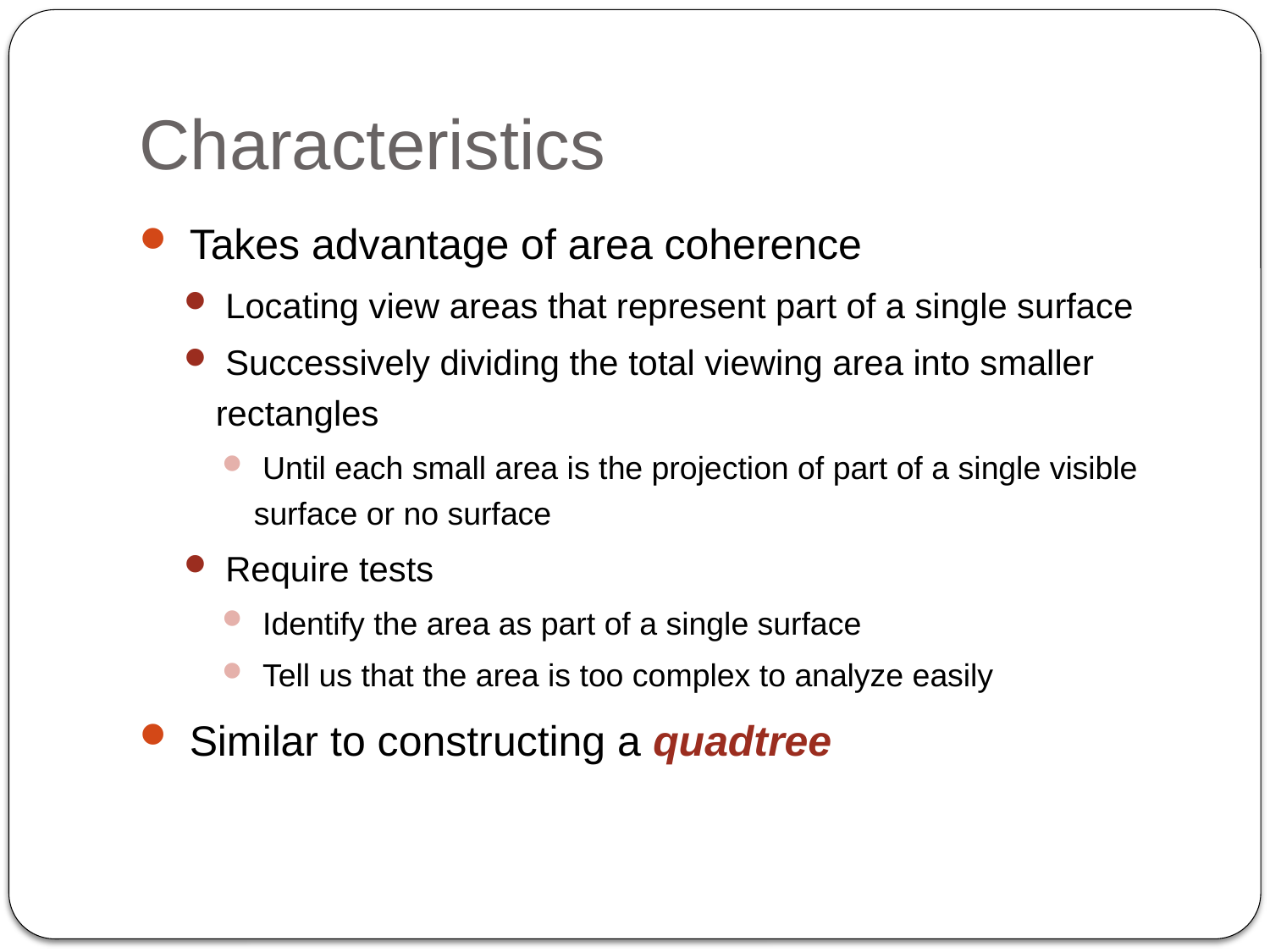

# Characteristics
 Takes advantage of area coherence
 Locating view areas that represent part of a single surface
 Successively dividing the total viewing area into smaller rectangles
 Until each small area is the projection of part of a single visible surface or no surface
 Require tests
 Identify the area as part of a single surface
 Tell us that the area is too complex to analyze easily
 Similar to constructing a quadtree